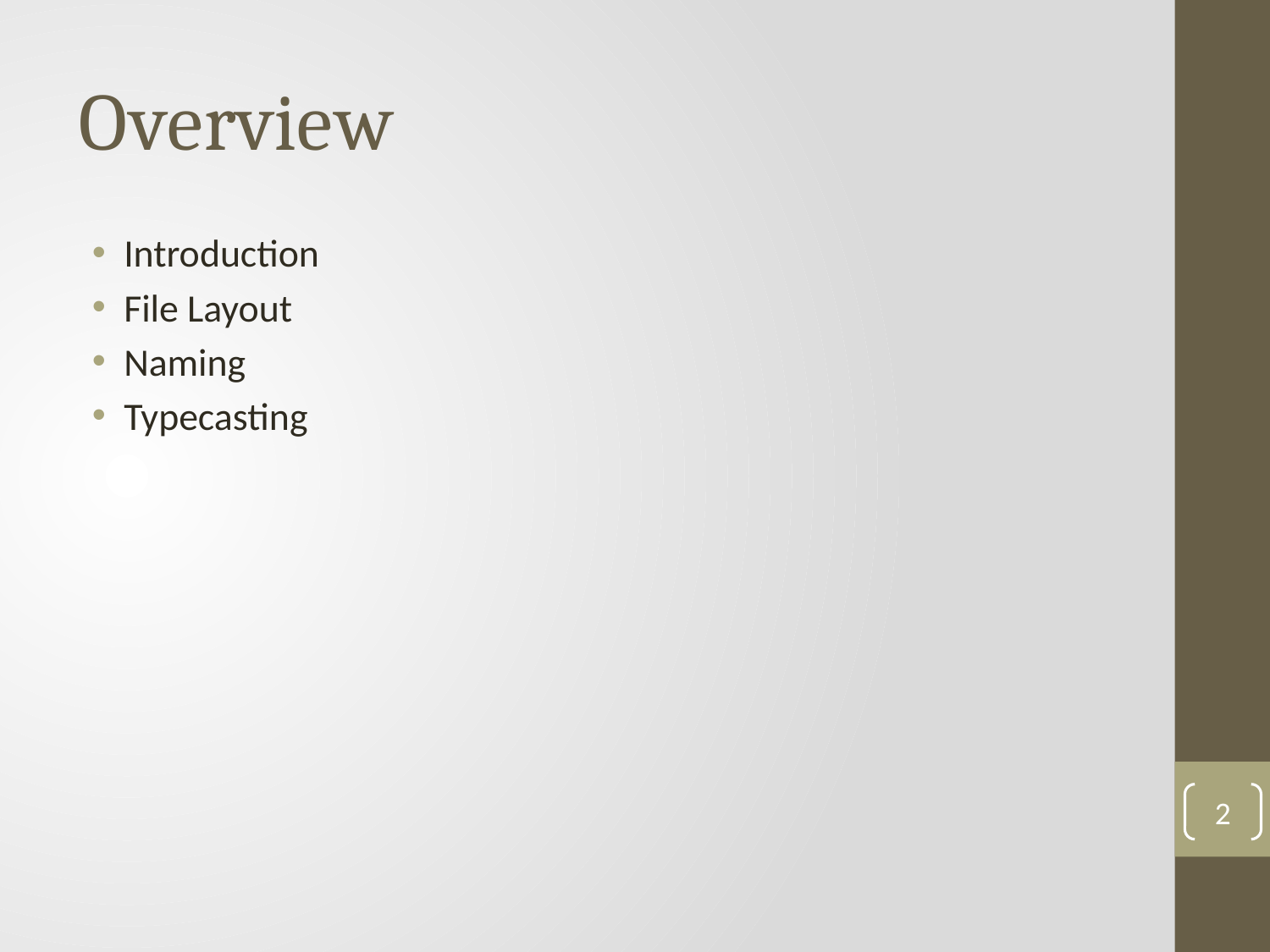

# Overview
Introduction
File Layout
Naming
Typecasting

2